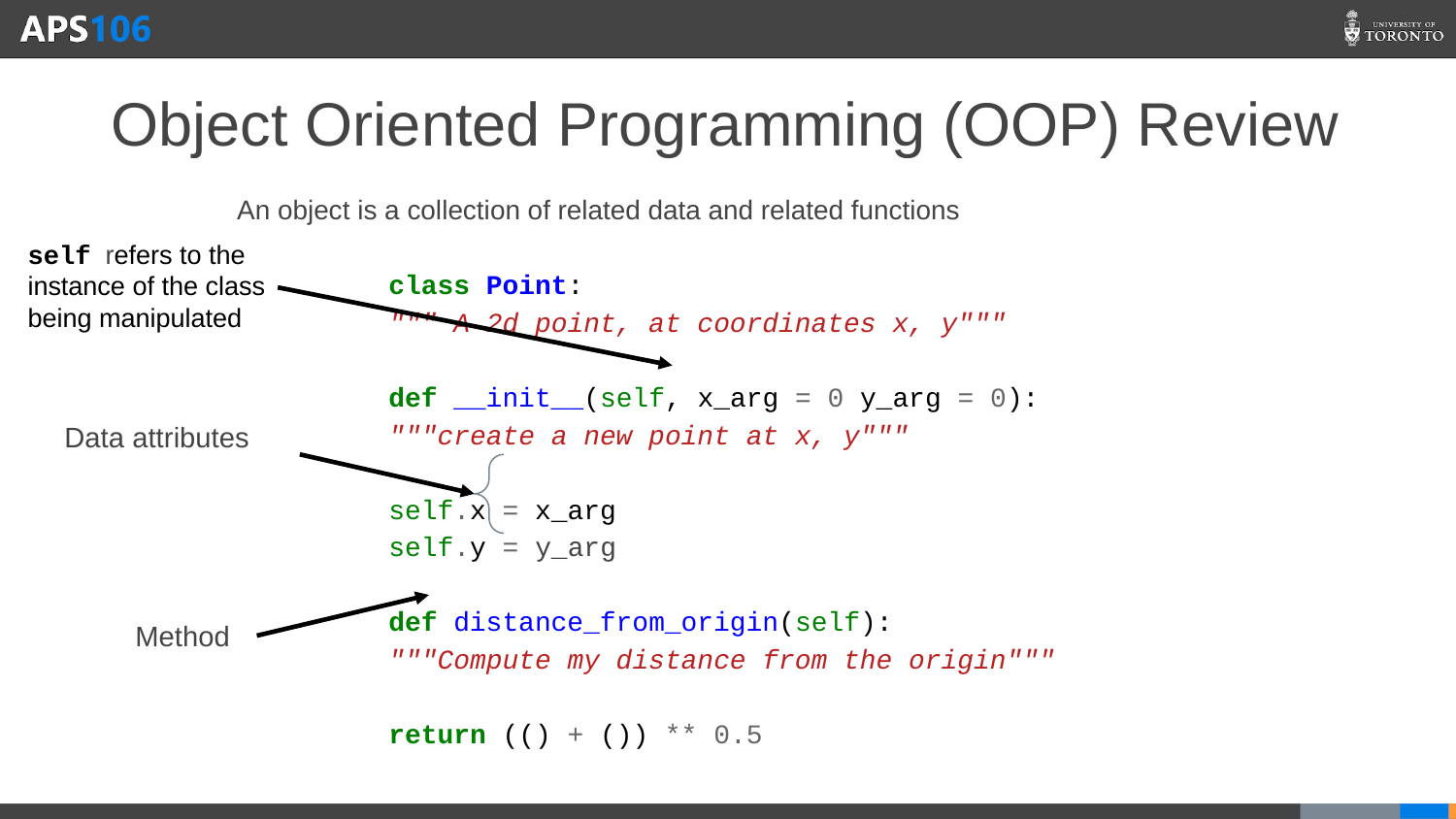

# Object Oriented Programming (OOP) Review
An object is a collection of related data and related functions

class Point:
	""" A 2d point, at coordinates x, y"""

	def __init__(self, x_arg = 0 y_arg = 0):
		"""create a new point at x, y"""

		self.x = x_arg
		self.y = y_arg

	def distance_from_origin(self):
		"""Compute my distance from the origin"""

		return (() + ()) ** 0.5

self  refers to the instance of the class being manipulated
Data attributes

Method